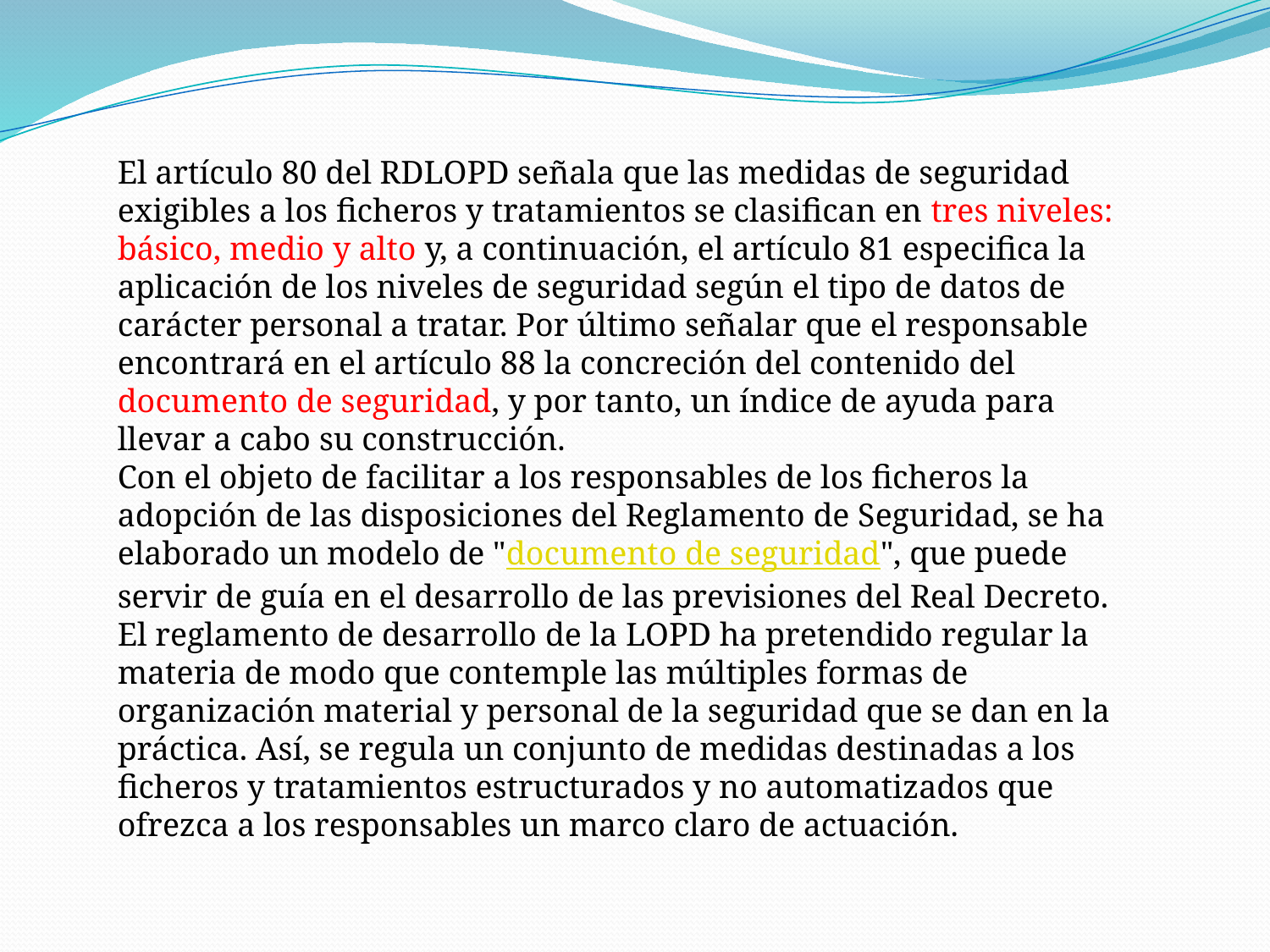

El artículo 80 del RDLOPD señala que las medidas de seguridad exigibles a los ficheros y tratamientos se clasifican en tres niveles: básico, medio y alto y, a continuación, el artículo 81 especifica la aplicación de los niveles de seguridad según el tipo de datos de carácter personal a tratar. Por último señalar que el responsable encontrará en el artículo 88 la concreción del contenido del documento de seguridad, y por tanto, un índice de ayuda para llevar a cabo su construcción.
Con el objeto de facilitar a los responsables de los ficheros la adopción de las disposiciones del Reglamento de Seguridad, se ha elaborado un modelo de "documento de seguridad", que puede servir de guía en el desarrollo de las previsiones del Real Decreto.
El reglamento de desarrollo de la LOPD ha pretendido regular la materia de modo que contemple las múltiples formas de organización material y personal de la seguridad que se dan en la práctica. Así, se regula un conjunto de medidas destinadas a los ficheros y tratamientos estructurados y no automatizados que ofrezca a los responsables un marco claro de actuación.